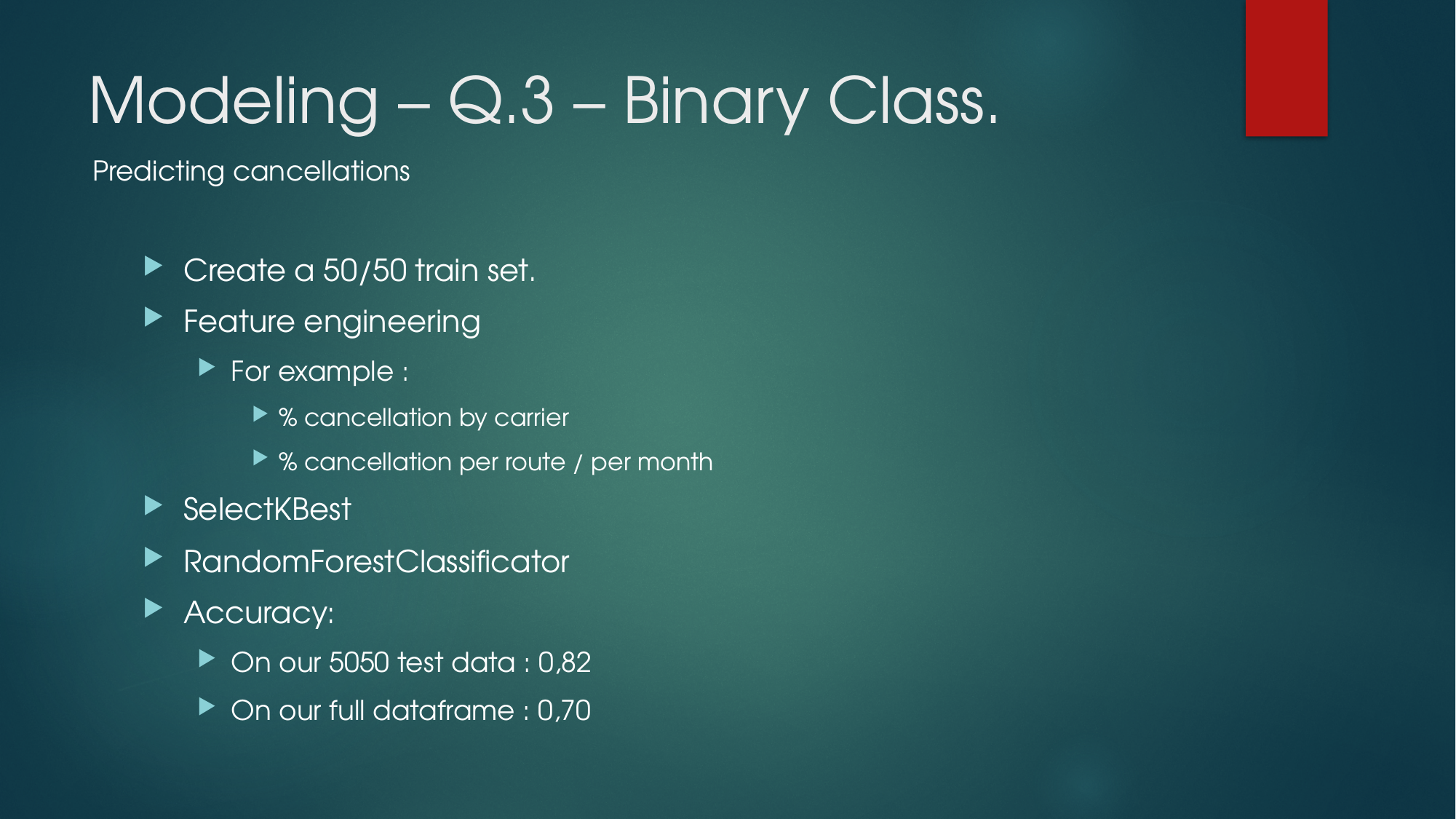

# Modeling – Q.3 – Binary Class.
Predicting cancellations
Create a 50/50 train set.
Feature engineering
For example :
% cancellation by carrier
% cancellation per route / per month
SelectKBest
RandomForestClassificator
Accuracy:
On our 5050 test data : 0,82
On our full dataframe : 0,70